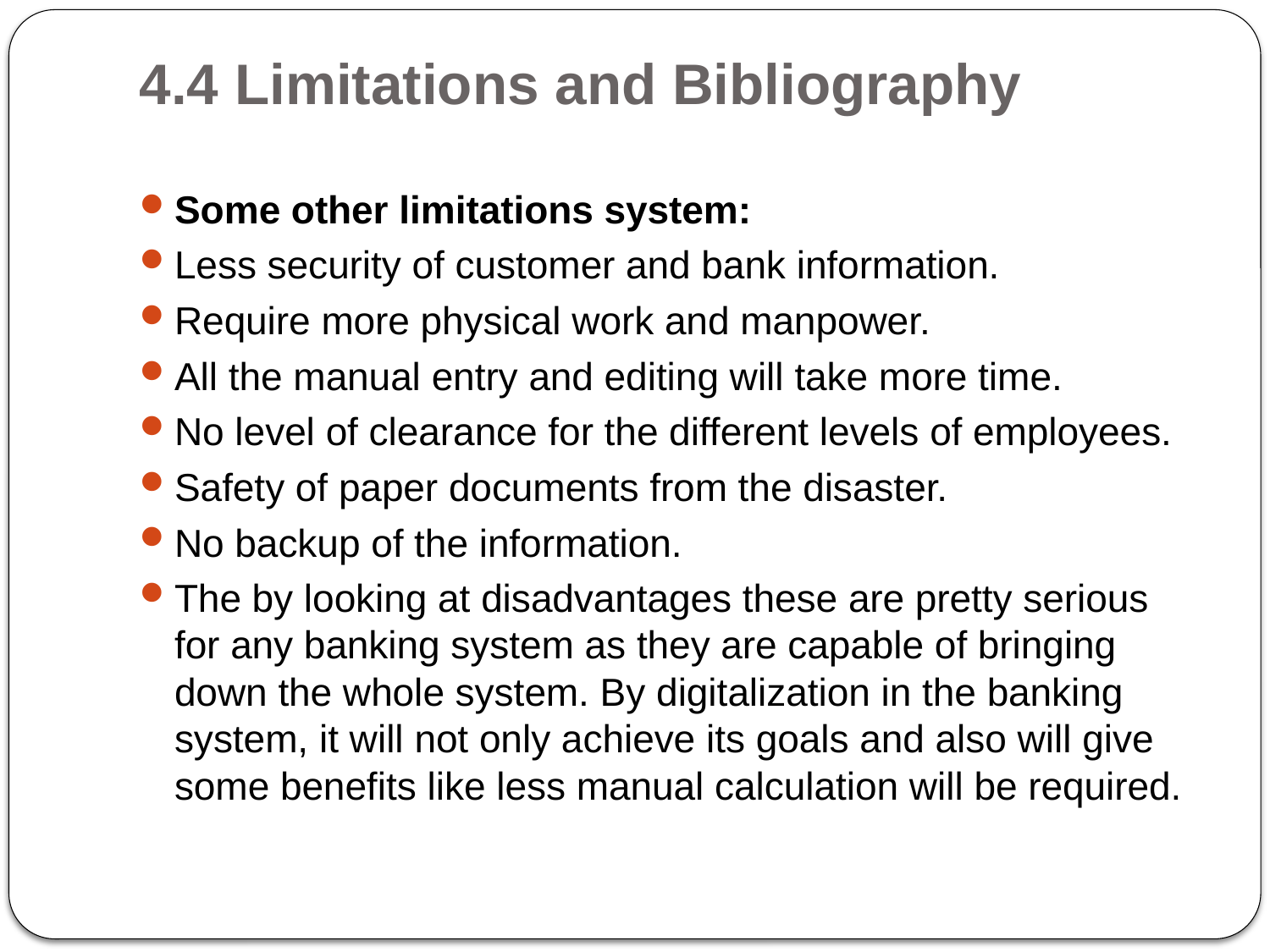

# 4.4 Limitations and Bibliography
Some other limitations system:
Less security of customer and bank information.
Require more physical work and manpower.
All the manual entry and editing will take more time.
No level of clearance for the different levels of employees.
Safety of paper documents from the disaster.
No backup of the information.
The by looking at disadvantages these are pretty serious for any banking system as they are capable of bringing down the whole system. By digitalization in the banking system, it will not only achieve its goals and also will give some benefits like less manual calculation will be required.